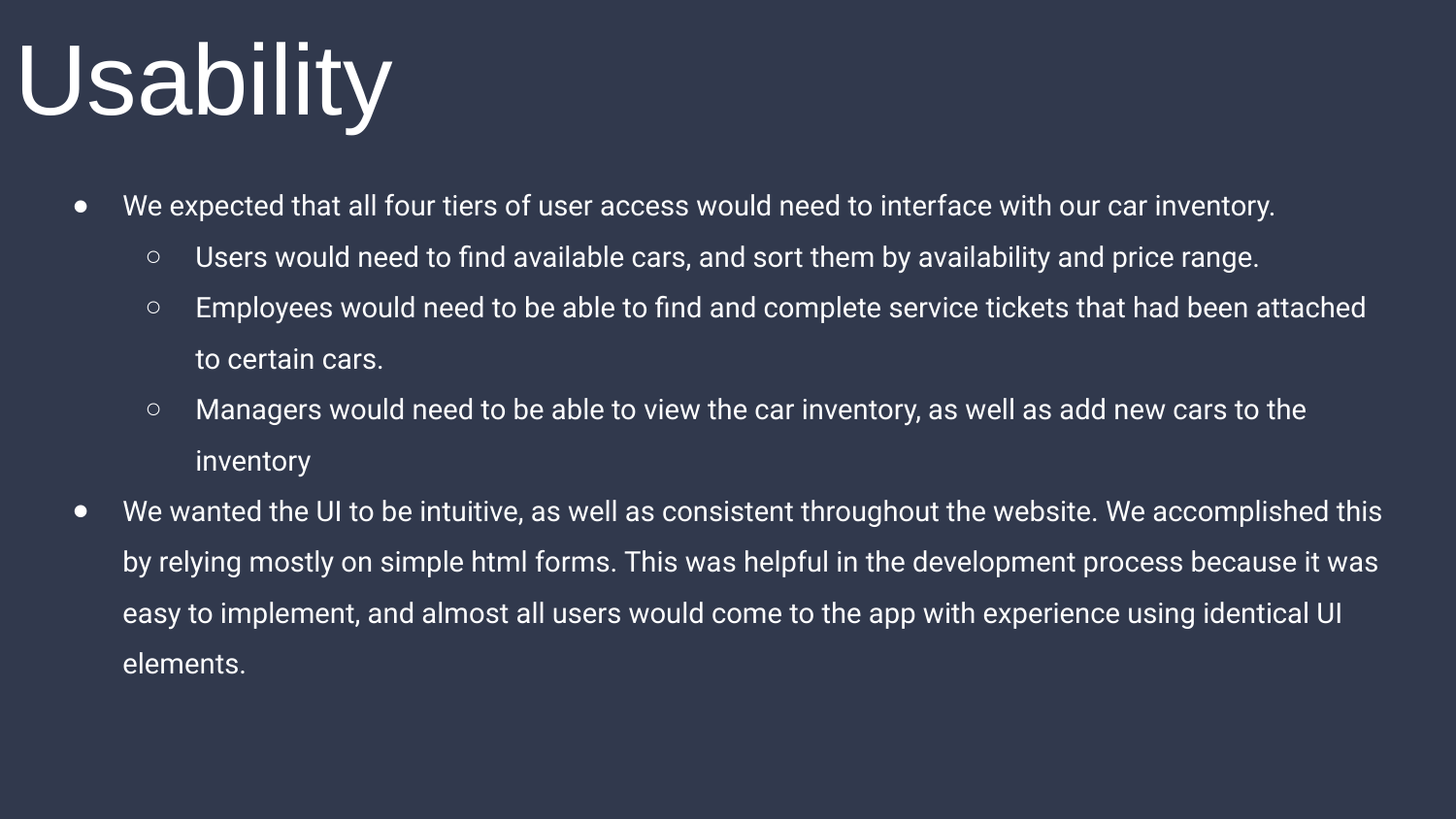

# Usability
We expected that all four tiers of user access would need to interface with our car inventory.
Users would need to find available cars, and sort them by availability and price range.
Employees would need to be able to find and complete service tickets that had been attached to certain cars.
Managers would need to be able to view the car inventory, as well as add new cars to the inventory
We wanted the UI to be intuitive, as well as consistent throughout the website. We accomplished this by relying mostly on simple html forms. This was helpful in the development process because it was easy to implement, and almost all users would come to the app with experience using identical UI elements.